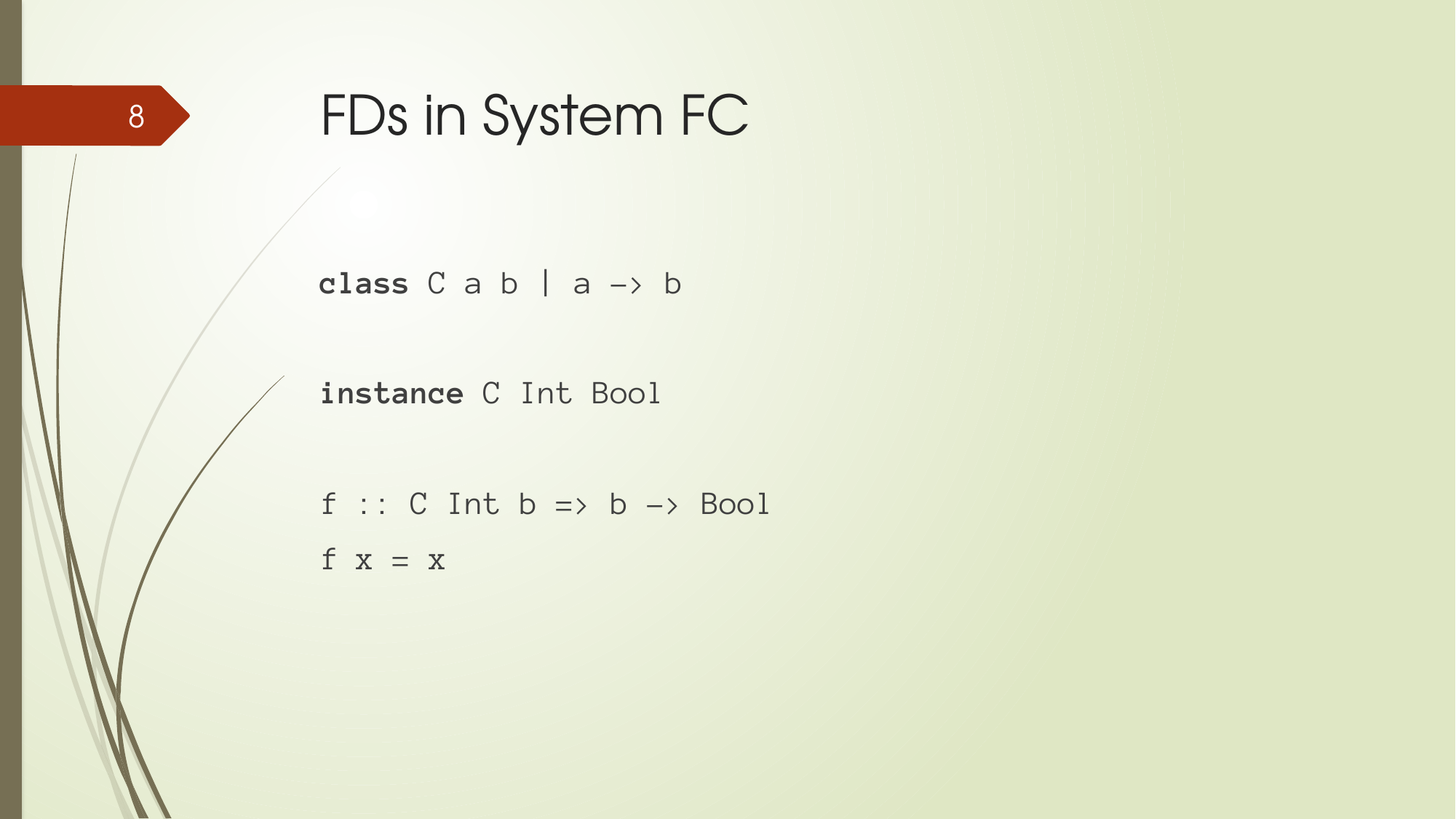

# FDs in System FC
8
class C a b | a -> b

instance C Int Bool

f :: C Int b => b -> Bool
f x = x